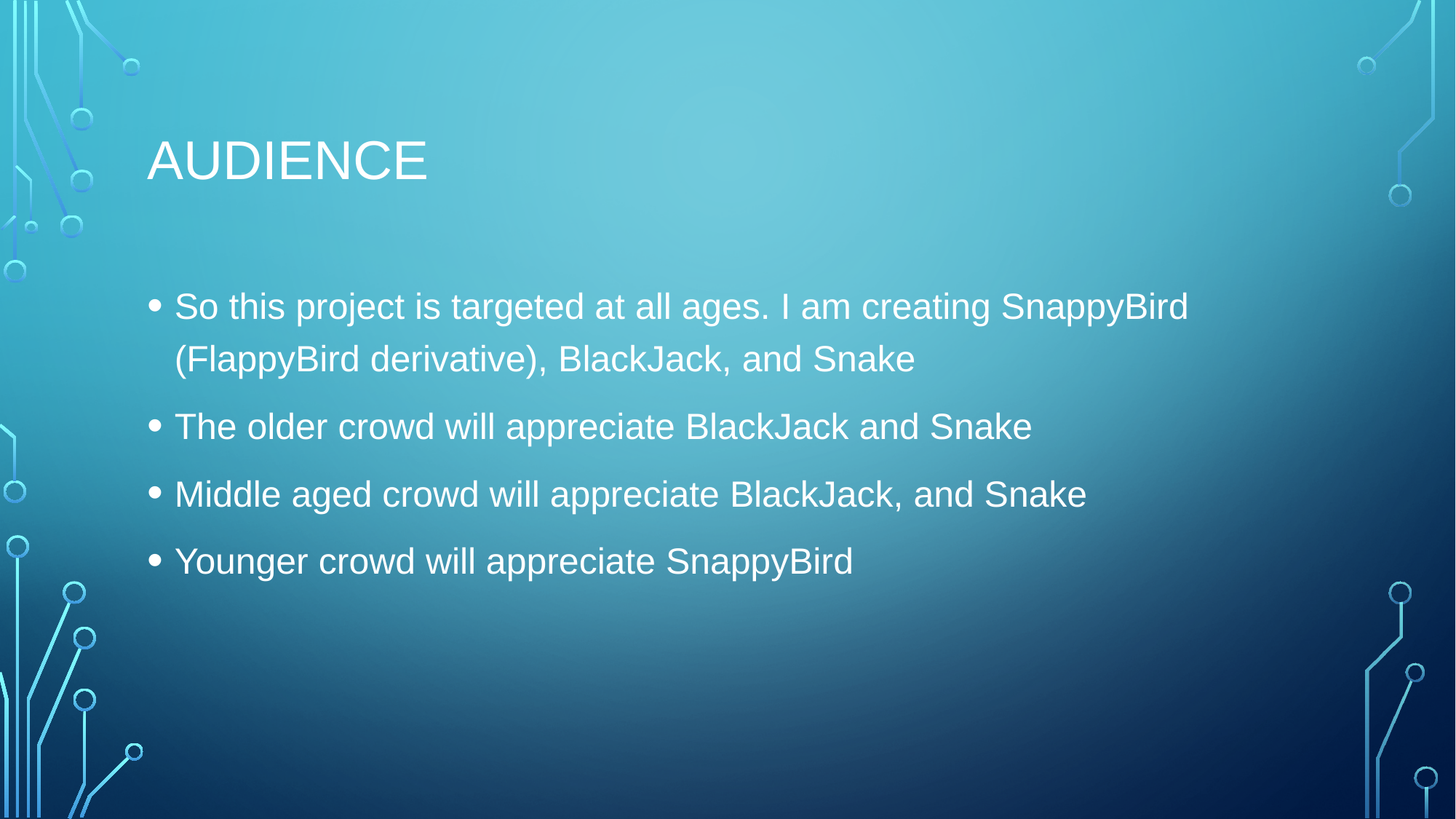

# Audience
So this project is targeted at all ages. I am creating SnappyBird (FlappyBird derivative), BlackJack, and Snake
The older crowd will appreciate BlackJack and Snake
Middle aged crowd will appreciate BlackJack, and Snake
Younger crowd will appreciate SnappyBird